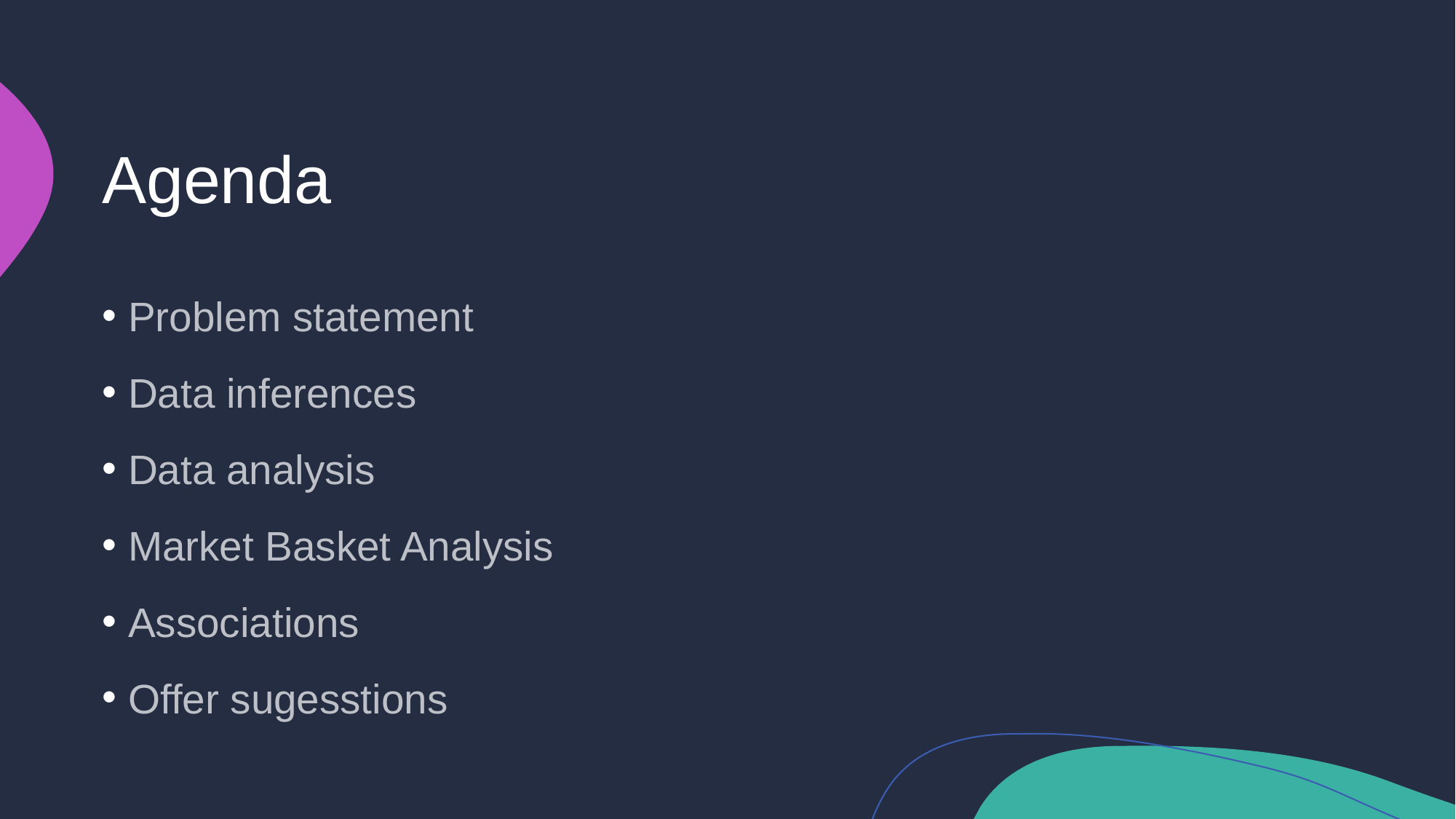

# Agenda
Problem statement
Data inferences
Data analysis
Market Basket Analysis
Associations
Offer sugesstions